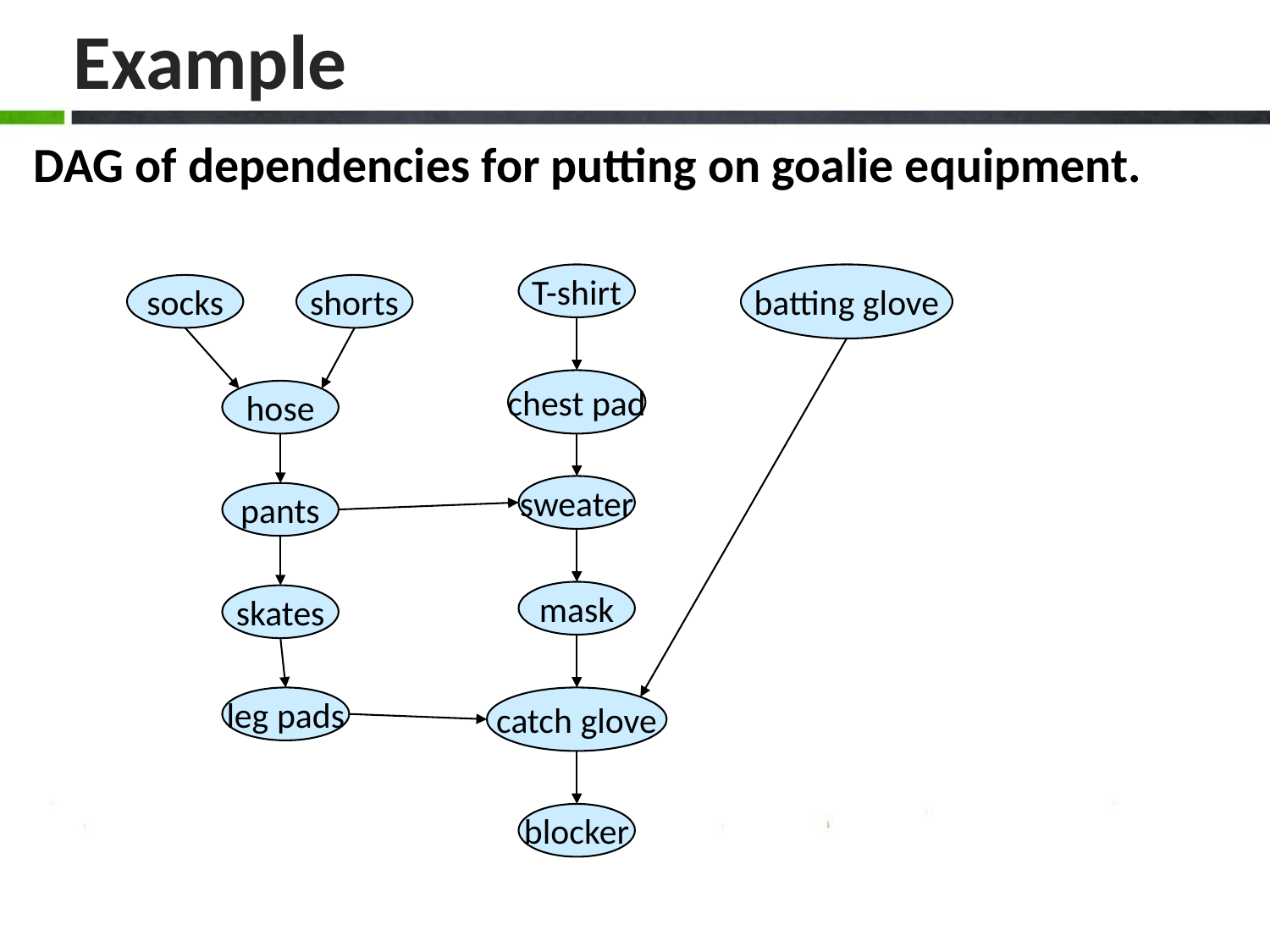

# Example
DAG of dependencies for putting on goalie equipment.
T-shirt
batting glove
socks
shorts
chest pad
hose
sweater
pants
mask
skates
leg pads
catch glove
blocker